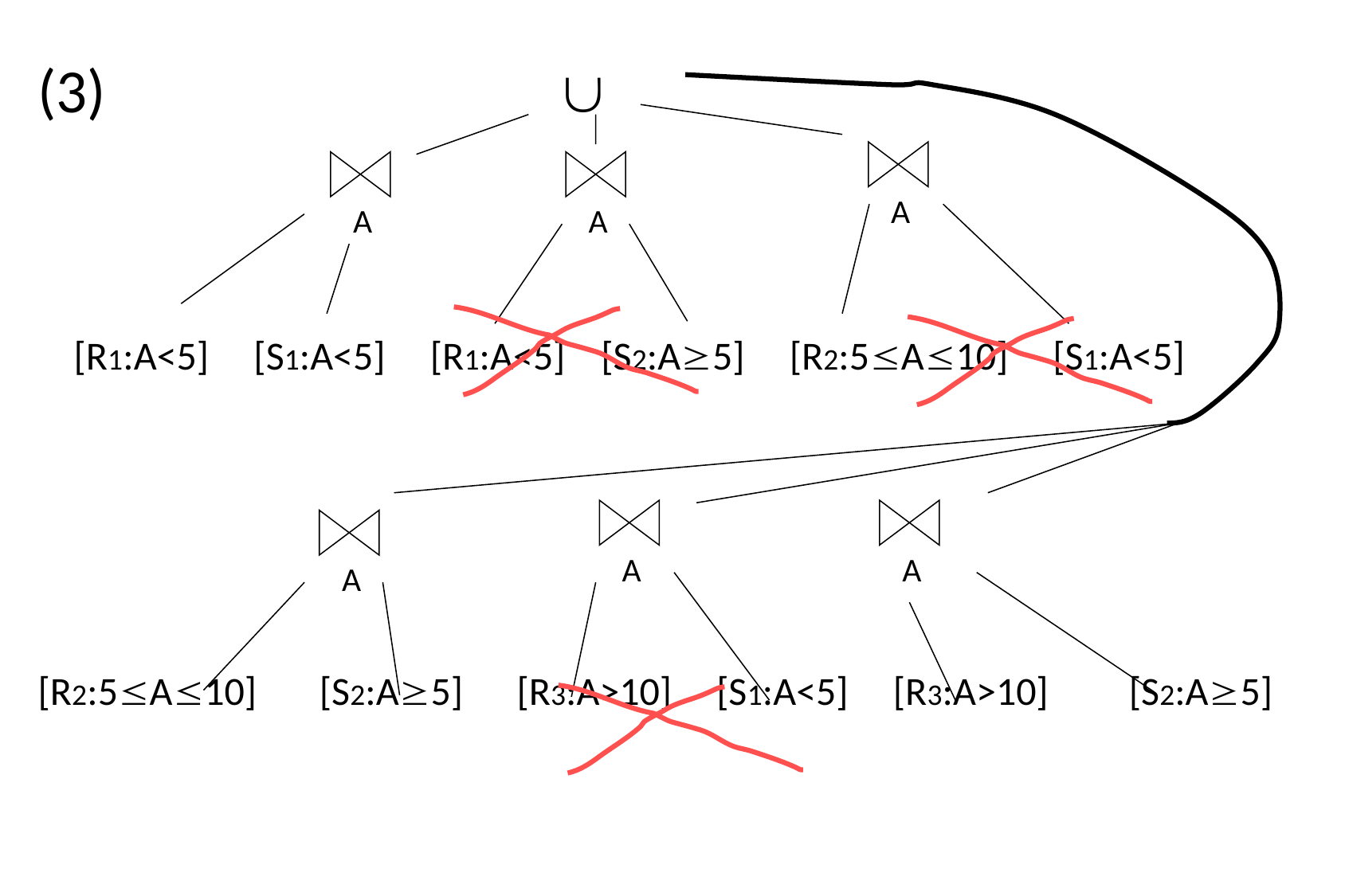

(3)			        ∪

    [R1:A<5]     [S1:A<5]     [R1:A<5]    [S2:A≥5]     [R2:5≤A≤10]     [S1:A<5]

[R2:5≤A≤10]       [S2:A≥5]      [R3:A>10]     [S1:A<5]     [R3:A>10]         [S2:A≥5]

A

A

A

A

A

A

49